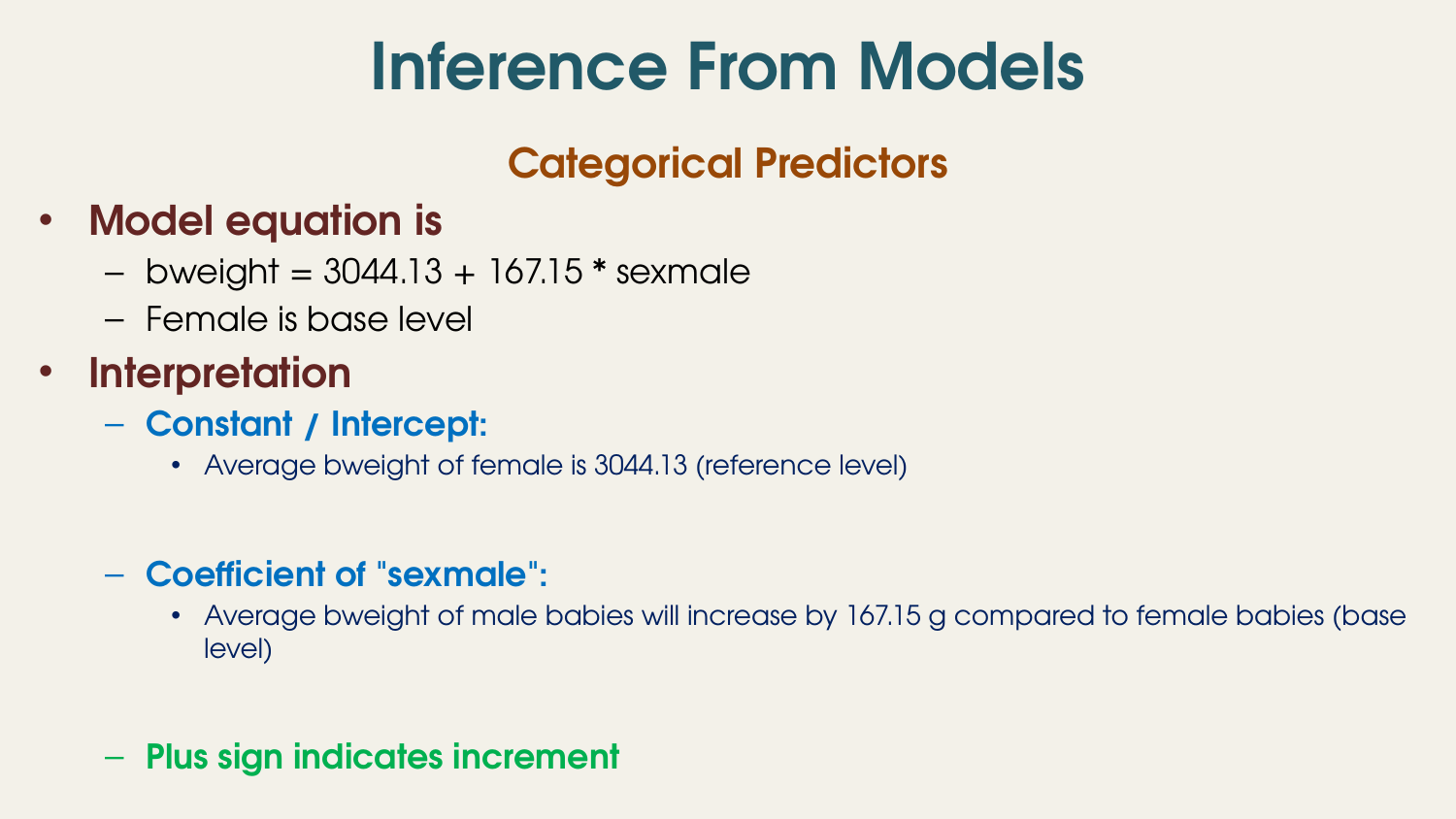

# Inference From Models
Categorical Predictors
Model equation is
bweight = 3044.13 + 167.15 * sexmale
Female is base level
Interpretation
Constant / Intercept:
Average bweight of female is 3044.13 (reference level)

Coefficient of "sexmale":
Average bweight of male babies will increase by 167.15 g compared to female babies (base level)

Plus sign indicates increment